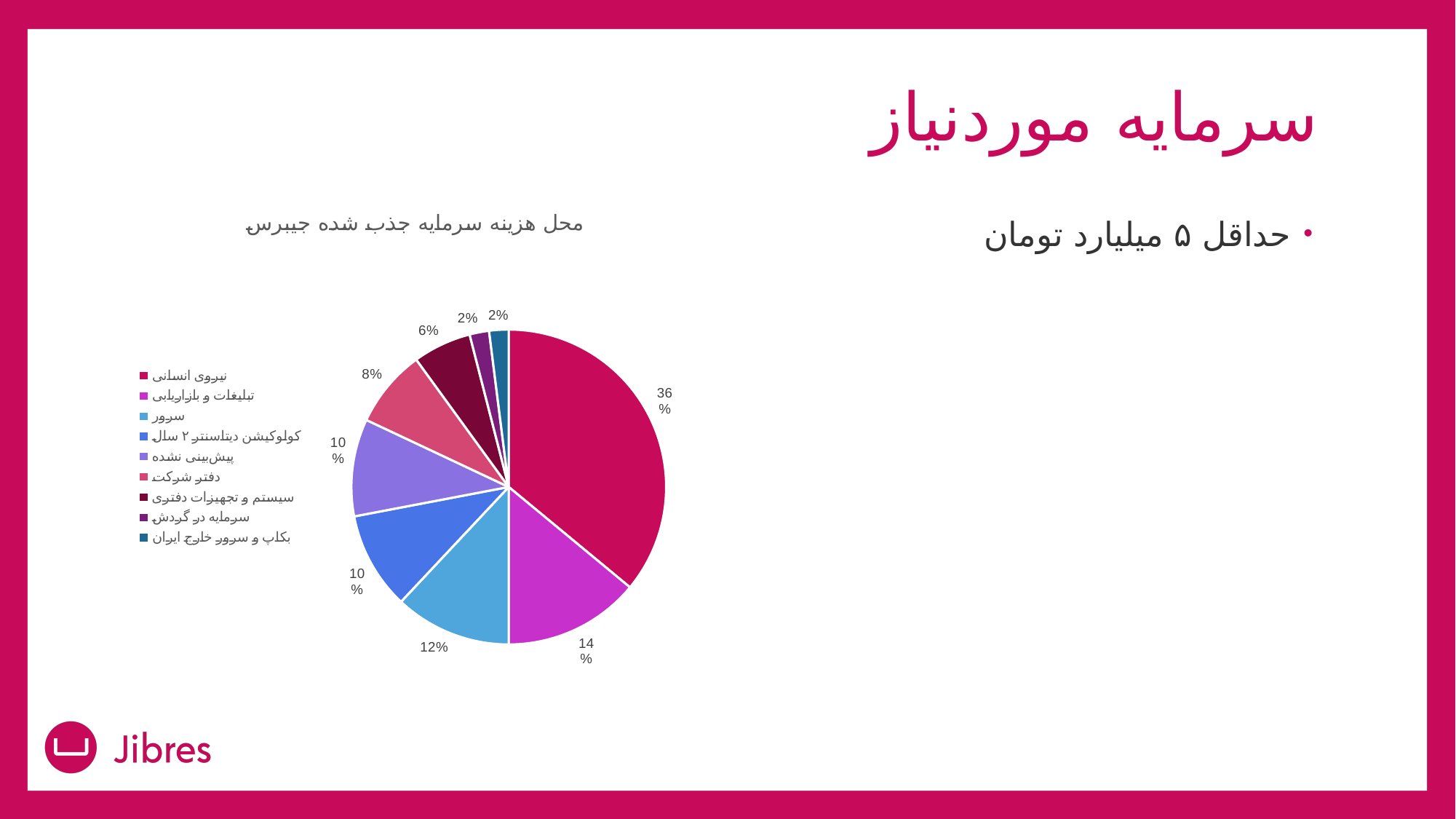

# سرمایه موردنیاز

### Chart: محل هزینه سرمایه جذب شده جیبرس

| Category | مبالغ پیش‌بینی شده به میلیون تومان |
|---|---|
| نیروی انسانی | 1800.0 |
| تبلیغات و بازاریابی | 700.0 |
| سرور | 600.0 |
| کولوکیشن دیتاسنتر ۲ سال | 500.0 |
| پیش‌بینی نشده | 500.0 |
| دفتر شرکت | 400.0 |
| سیستم و تجهیزات دفتری | 300.0 |
| سرمایه در گردش | 100.0 |
| بکاپ و سرور خارج ایران | 100.0 |
حداقل ۵ میلیارد تومان